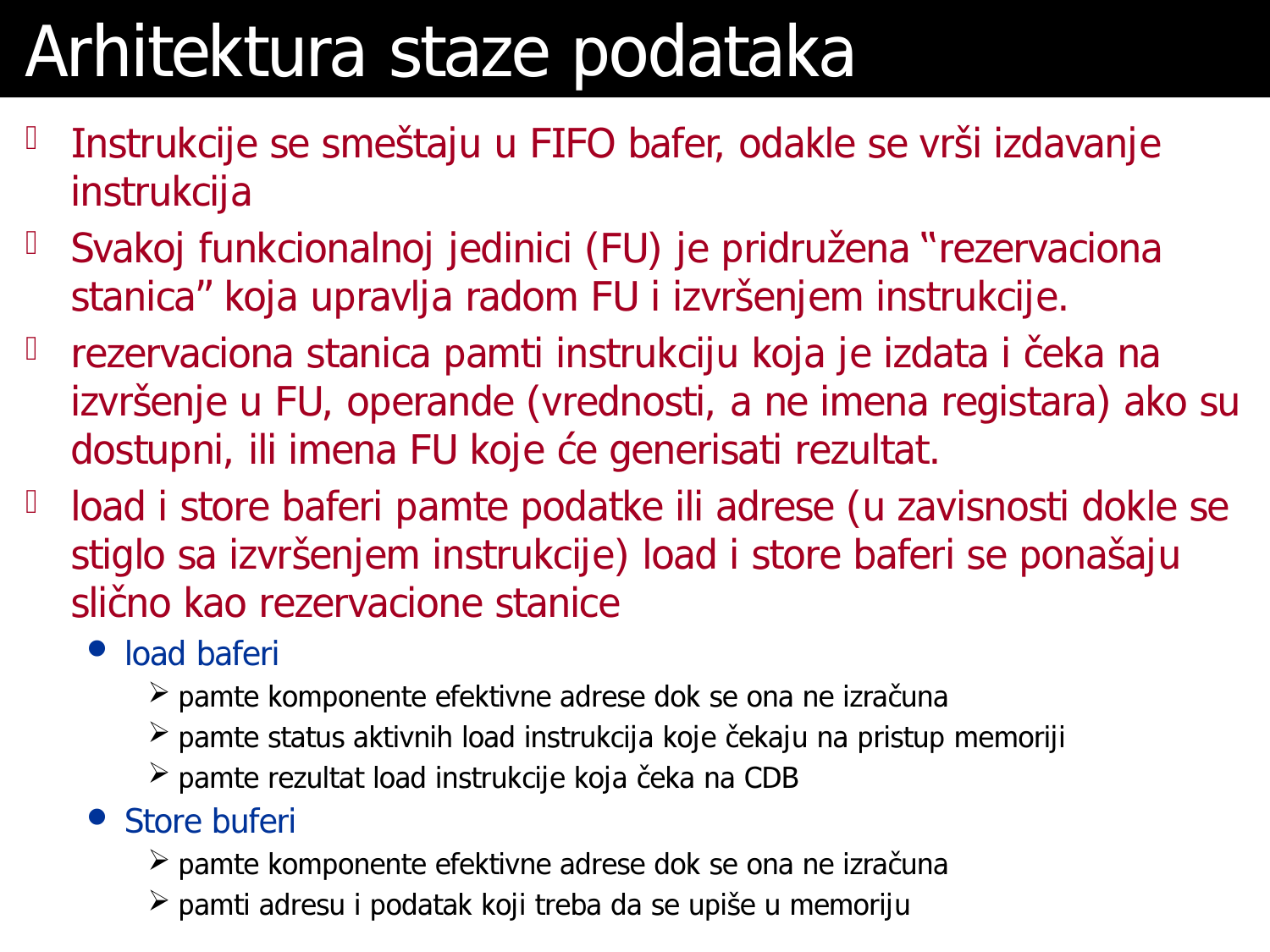

# Arhitektura staze podataka
Instrukcije se smeštaju u FIFO bafer, odakle se vrši izdavanje instrukcija
Svakoj funkcionalnoj jedinici (FU) je pridružena “rezervaciona stanica” koja upravlja radom FU i izvršenjem instrukcije.
rezervaciona stanica pamti instrukciju koja je izdata i čeka na izvršenje u FU, operande (vrednosti, a ne imena registara) ako su dostupni, ili imena FU koje će generisati rezultat.
load i store baferi pamte podatke ili adrese (u zavisnosti dokle se stiglo sa izvršenjem instrukcije) load i store baferi se ponašaju slično kao rezervacione stanice
load baferi
pamte komponente efektivne adrese dok se ona ne izračuna
pamte status aktivnih load instrukcija koje čekaju na pristup memoriji
pamte rezultat load instrukcije koja čeka na CDB
Store buferi
pamte komponente efektivne adrese dok se ona ne izračuna
pamti adresu i podatak koji treba da se upiše u memoriju